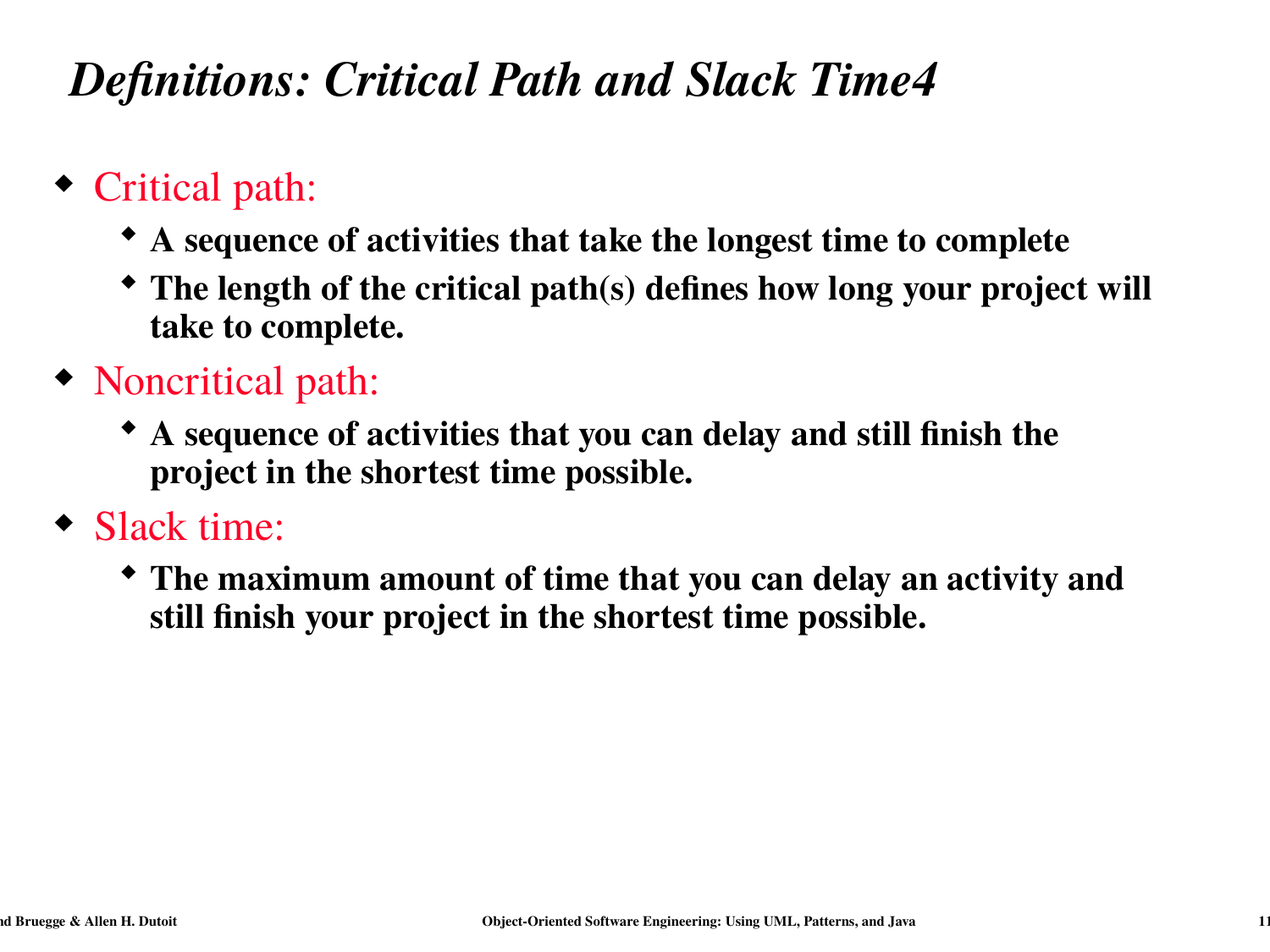

# Definitions: Critical Path and Slack Time4
Critical path:
A sequence of activities that take the longest time to complete
The length of the critical path(s) defines how long your project will take to complete.
Noncritical path:
A sequence of activities that you can delay and still finish the project in the shortest time possible.
Slack time:
The maximum amount of time that you can delay an activity and still finish your project in the shortest time possible.